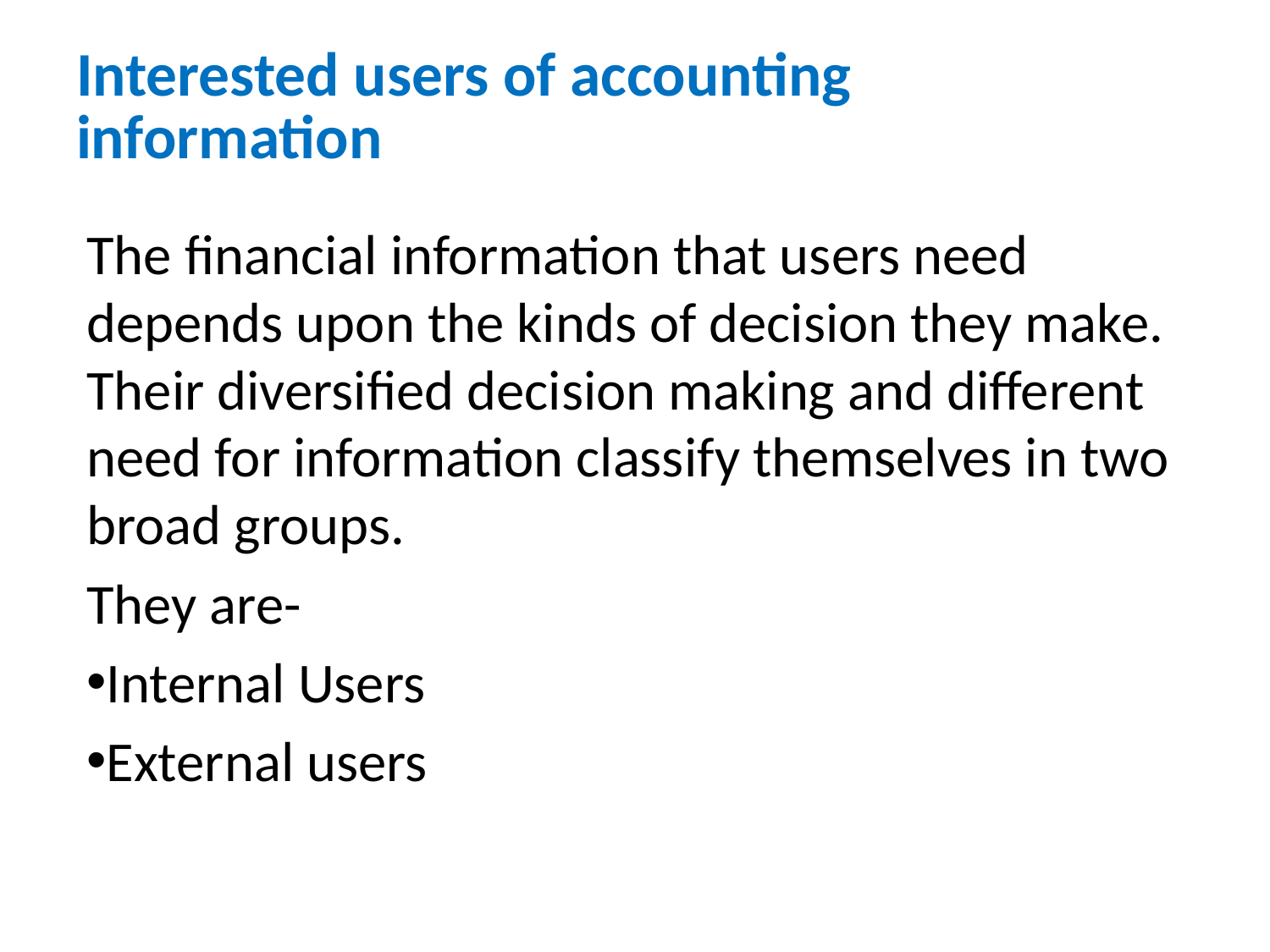

# Interested users of accounting information
The financial information that users need depends upon the kinds of decision they make. Their diversified decision making and different need for information classify themselves in two broad groups.
They are-
Internal Users
External users